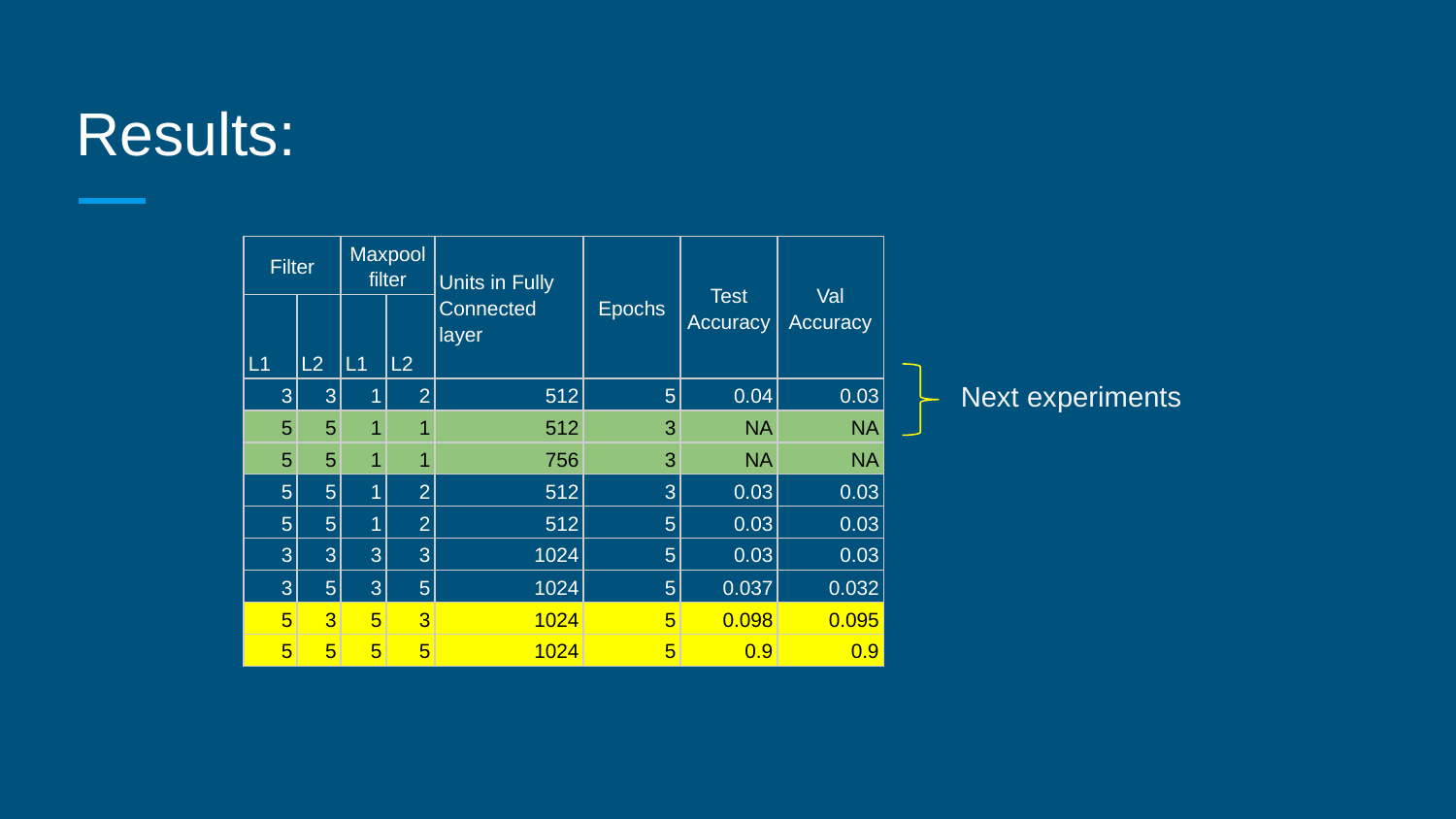

# Results:
| Filter |  | Maxpool filter |  | Units in Fully Connected layer | Epochs | Test Accuracy | Val Accuracy |
| --- | --- | --- | --- | --- | --- | --- | --- |
| L1 | L2 | L1 | L2 |  |  |  |  |
| 3 | 3 | 1 | 2 | 512 | 5 | 0.04 | 0.03 |
| 5 | 5 | 1 | 1 | 512 | 3 | NA | NA |
| 5 | 5 | 1 | 1 | 756 | 3 | NA | NA |
| 5 | 5 | 1 | 2 | 512 | 3 | 0.03 | 0.03 |
| 5 | 5 | 1 | 2 | 512 | 5 | 0.03 | 0.03 |
| 3 | 3 | 3 | 3 | 1024 | 5 | 0.03 | 0.03 |
| 3 | 5 | 3 | 5 | 1024 | 5 | 0.037 | 0.032 |
| 5 | 3 | 5 | 3 | 1024 | 5 | 0.098 | 0.095 |
| 5 | 5 | 5 | 5 | 1024 | 5 | 0.9 | 0.9 |

Next experiments